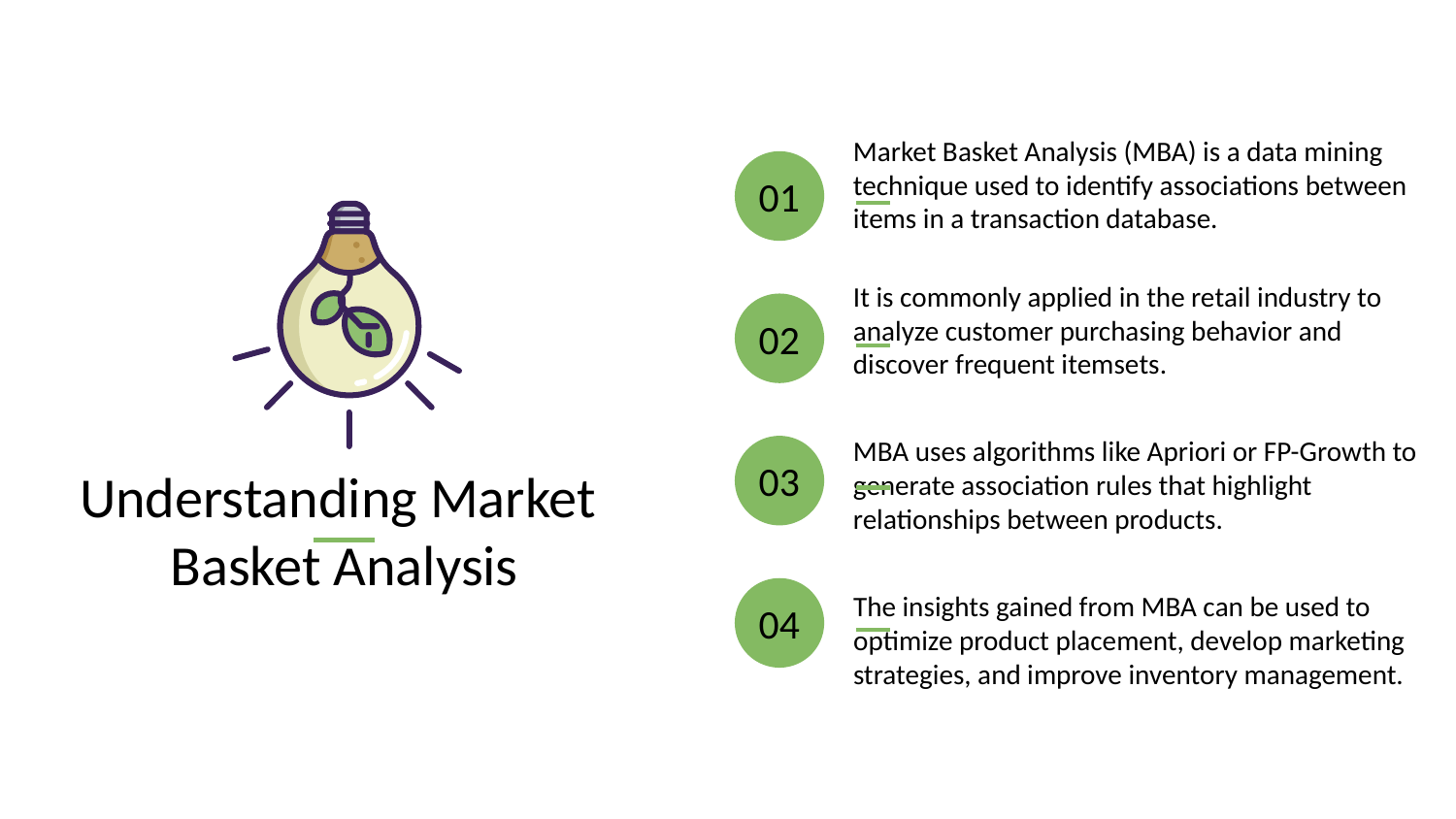

Market Basket Analysis (MBA) is a data mining technique used to identify associations between items in a transaction database.
01
It is commonly applied in the retail industry to analyze customer purchasing behavior and discover frequent itemsets.
02
MBA uses algorithms like Apriori or FP-Growth to generate association rules that highlight relationships between products.
03
Understanding Market
Basket Analysis
04
The insights gained from MBA can be used to optimize product placement, develop marketing strategies, and improve inventory management.